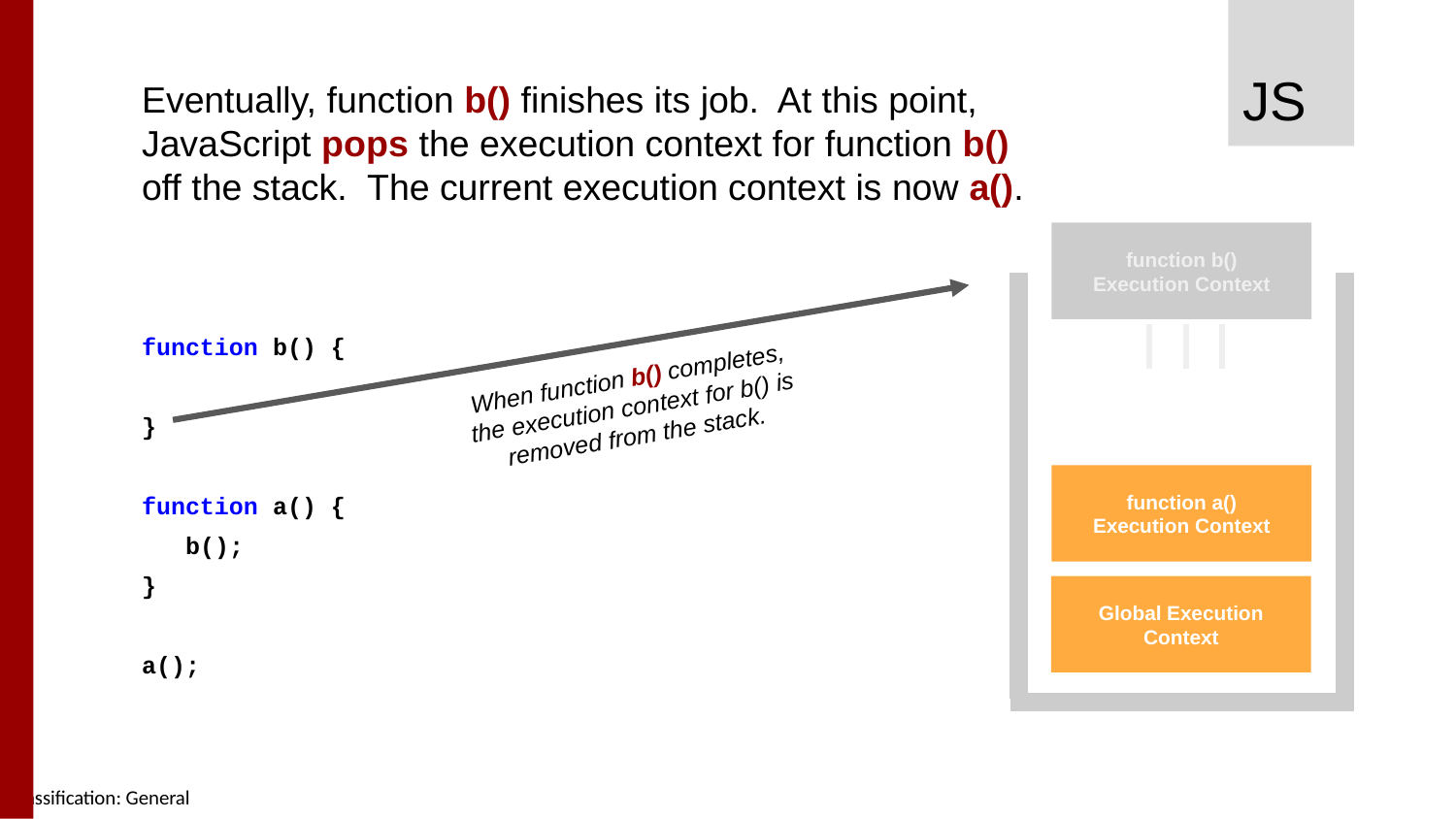

JS
Eventually, function b() finishes its job.  At this point, JavaScript pops the execution context for function b() off the stack.  The current execution context is now a().
function b()
Execution Context
function b() {

}

function a() {
   b();
}

a();

When function b() completes, the execution context for b() is removed from the stack.
function a()
Execution Context
Global Execution Context